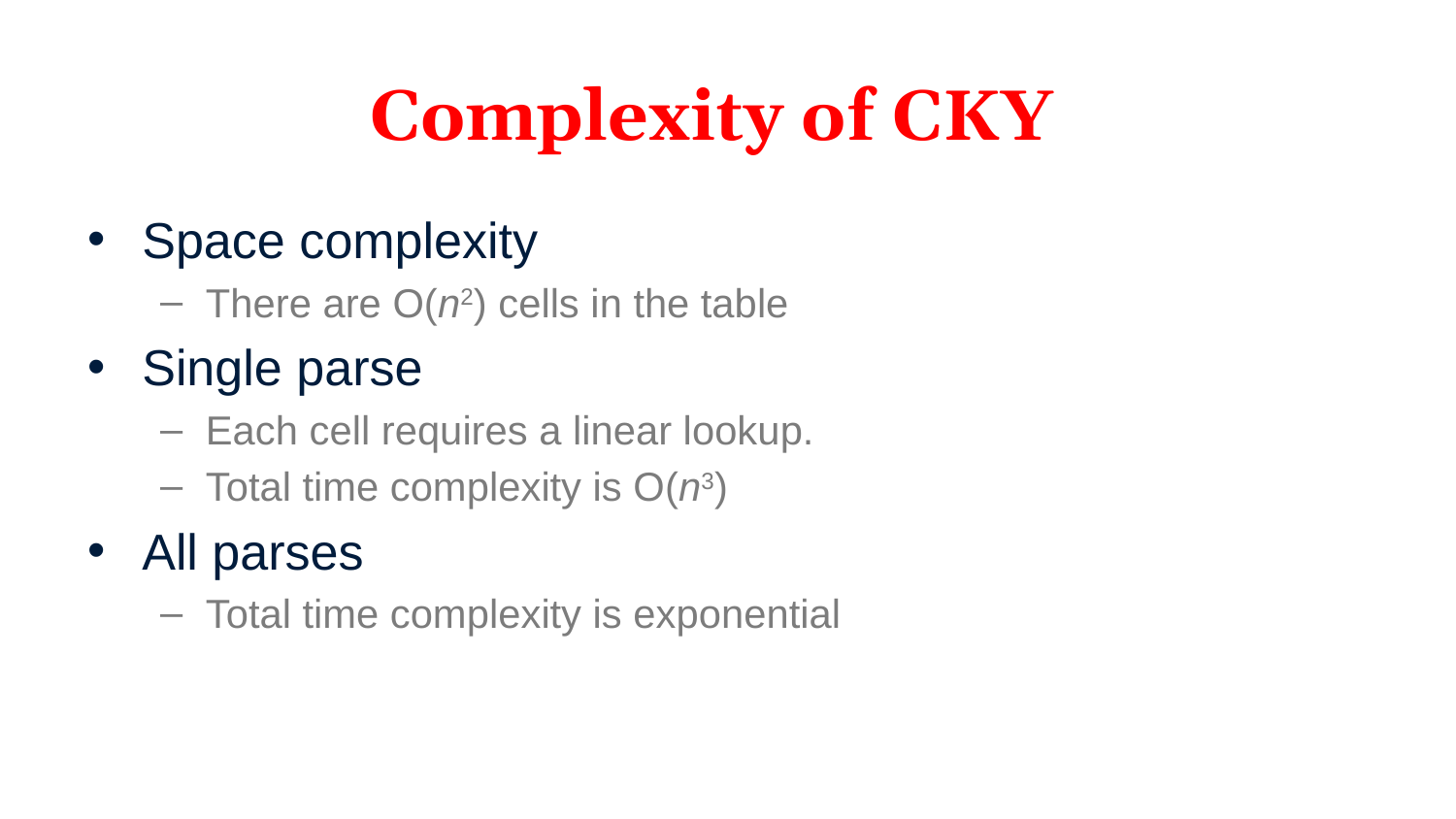

# Complexity of CKY
Space complexity
There are O(n2) cells in the table
Single parse
Each cell requires a linear lookup.
Total time complexity is O(n3)
All parses
Total time complexity is exponential